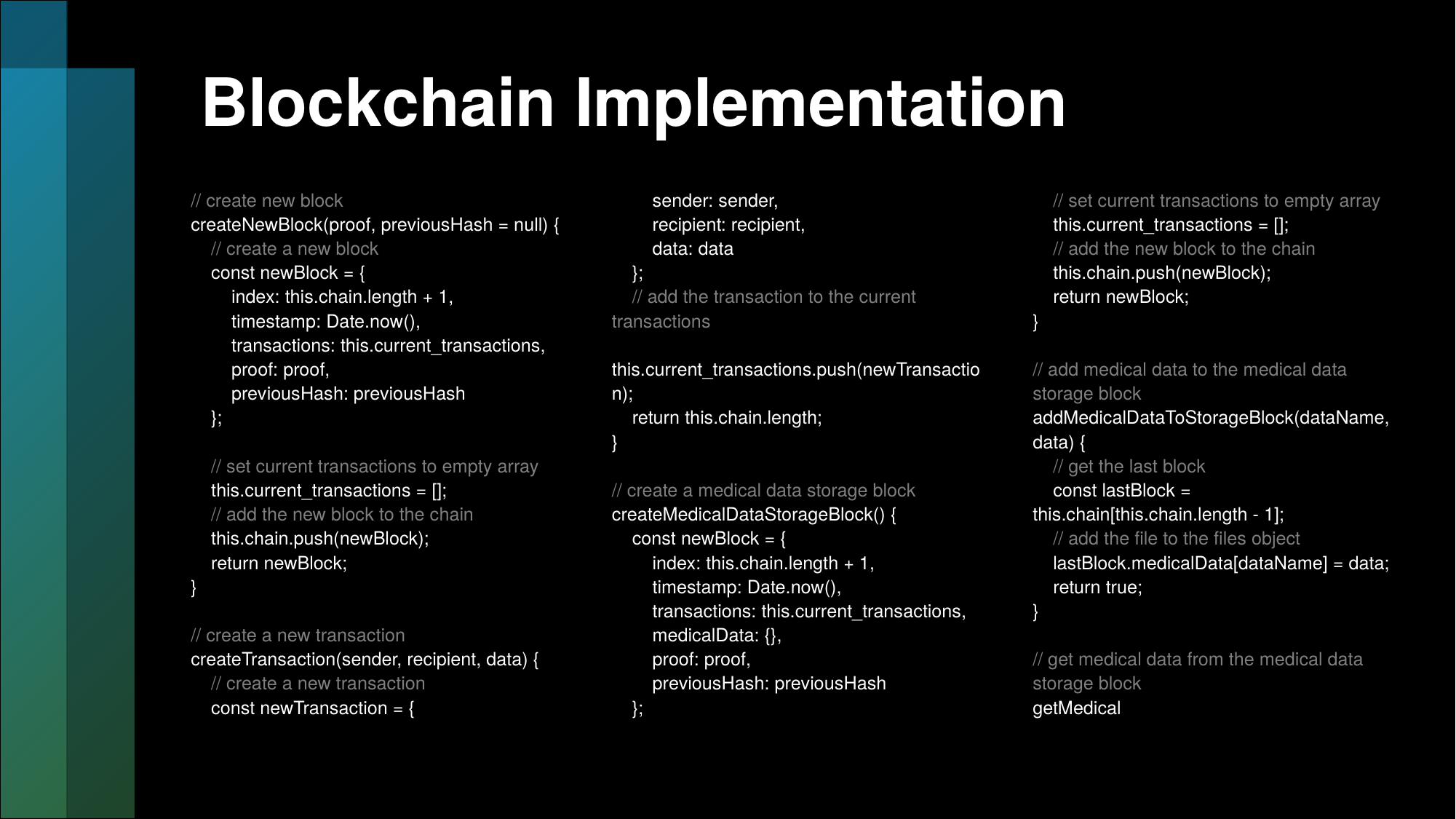

# Blockchain Implementation
// create new block
createNewBlock(proof, previousHash = null) {
    // create a new block
    const newBlock = {
        index: this.chain.length + 1,
        timestamp: Date.now(),
        transactions: this.current_transactions,
        proof: proof,
        previousHash: previousHash
    };

    // set current transactions to empty array
    this.current_transactions = [];
    // add the new block to the chain
    this.chain.push(newBlock);
    return newBlock;
}

// create a new transaction
createTransaction(sender, recipient, data) {
    // create a new transaction
    const newTransaction = {
        sender: sender,
        recipient: recipient,
        data: data
    };
    // add the transaction to the current transactions
    this.current_transactions.push(newTransaction);
    return this.chain.length;
}

// create a medical data storage block
createMedicalDataStorageBlock() {
    const newBlock = {
        index: this.chain.length + 1,
        timestamp: Date.now(),
        transactions: this.current_transactions,
        medicalData: {},
        proof: proof,
        previousHash: previousHash
    };
    // set current transactions to empty array
    this.current_transactions = [];
    // add the new block to the chain
    this.chain.push(newBlock);
    return newBlock;
}

// add medical data to the medical data storage block
addMedicalDataToStorageBlock(dataName, data) {
    // get the last block
    const lastBlock = this.chain[this.chain.length - 1];
    // add the file to the files object
    lastBlock.medicalData[dataName] = data;
    return true;
}

// get medical data from the medical data storage block
getMedical